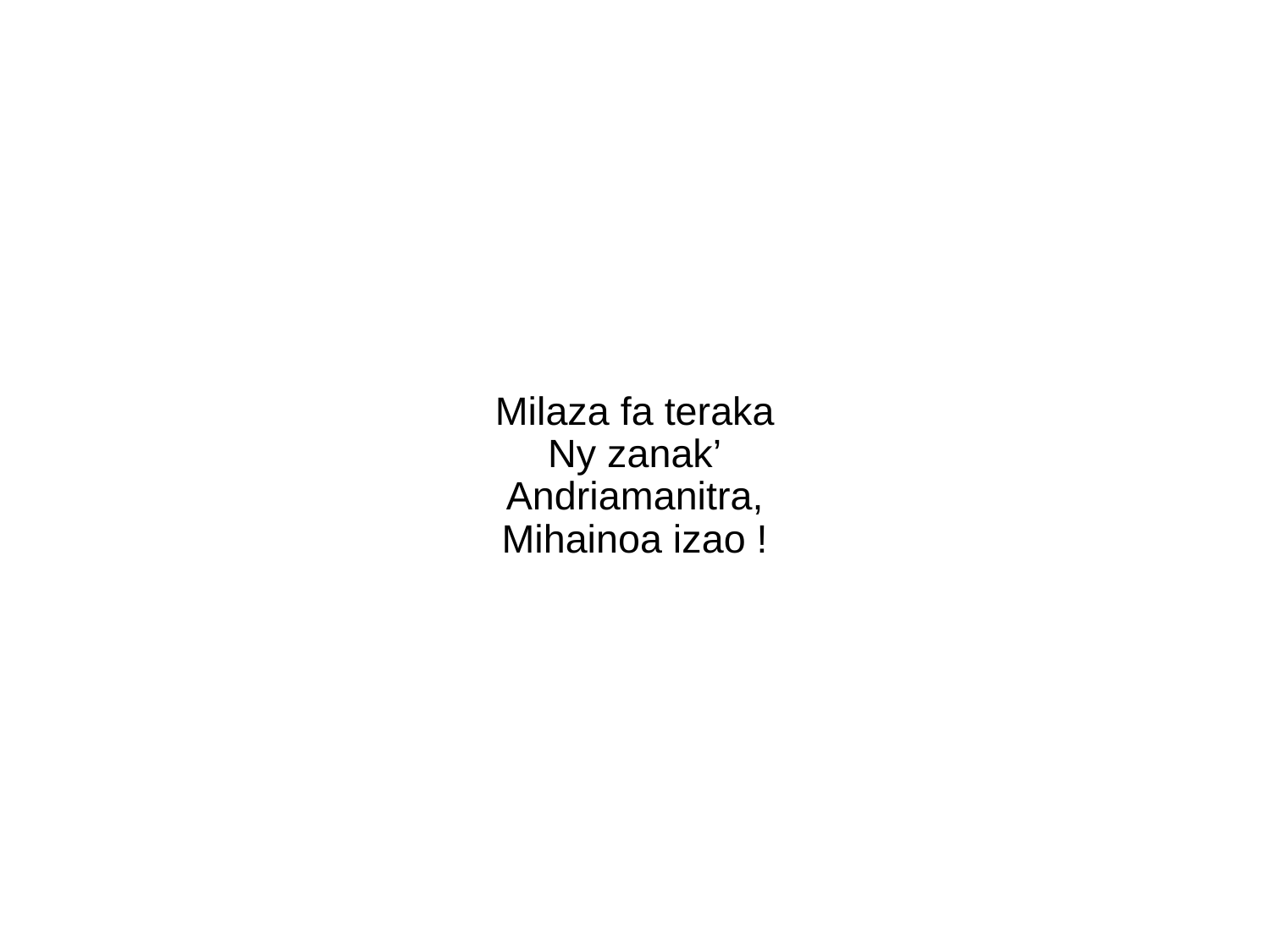

Milaza fa teraka
Ny zanak’
Andriamanitra,
Mihainoa izao !